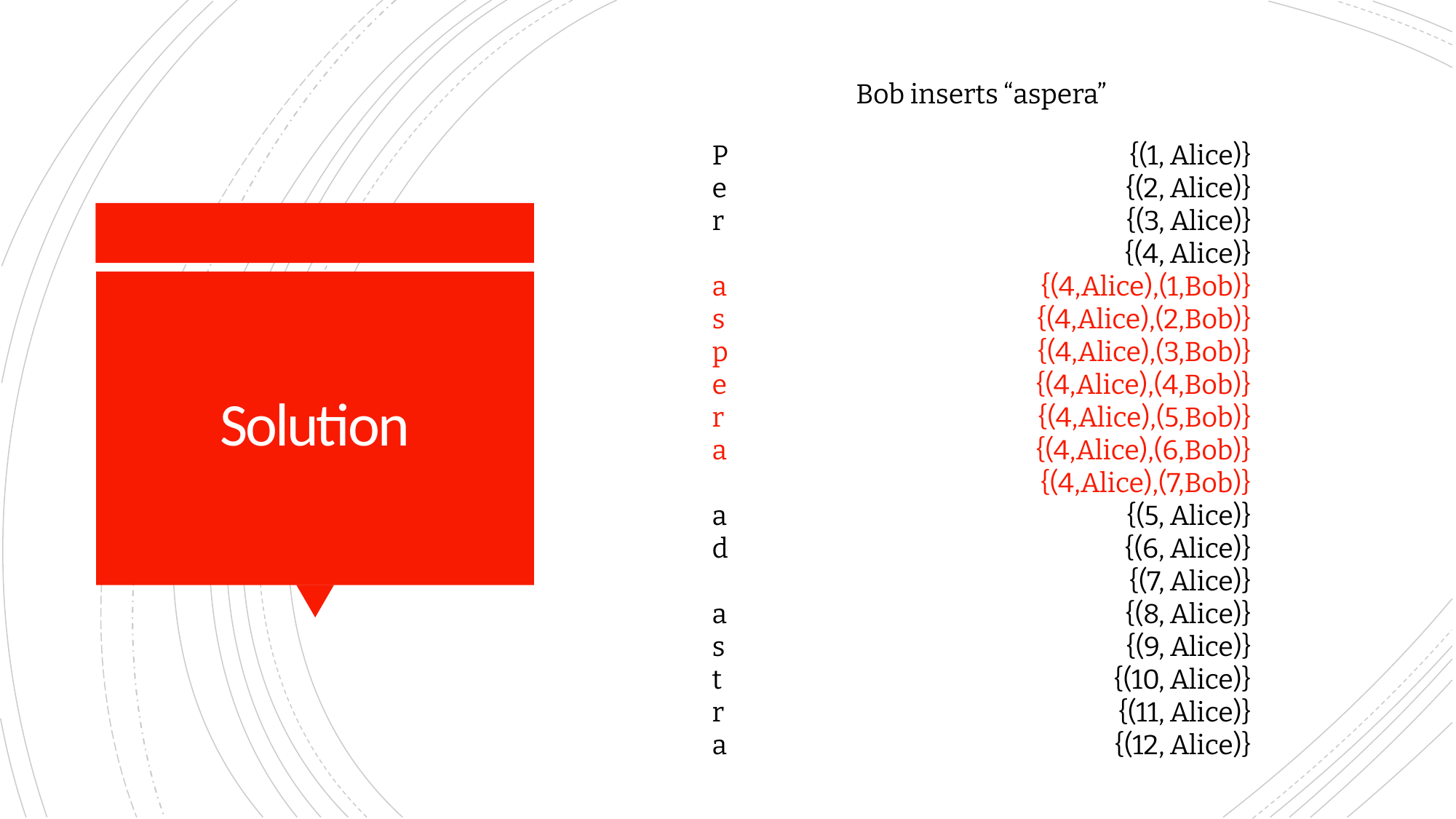

Bob inserts “aspera”
P
e
r

a
s
p
e
r
a

a
d

a
s
t
r
a
{(1, Alice)}
{(2, Alice)}
{(3, Alice)}
{(4, Alice)}
{(4,Alice),(1,Bob)}
{(4,Alice),(2,Bob)}
{(4,Alice),(3,Bob)}
{(4,Alice),(4,Bob)}
{(4,Alice),(5,Bob)}
{(4,Alice),(6,Bob)}
{(4,Alice),(7,Bob)}
{(5, Alice)}
{(6, Alice)}
{(7, Alice)}
{(8, Alice)}
{(9, Alice)}
{(10, Alice)}
{(11, Alice)}
{(12, Alice)}

# Solution